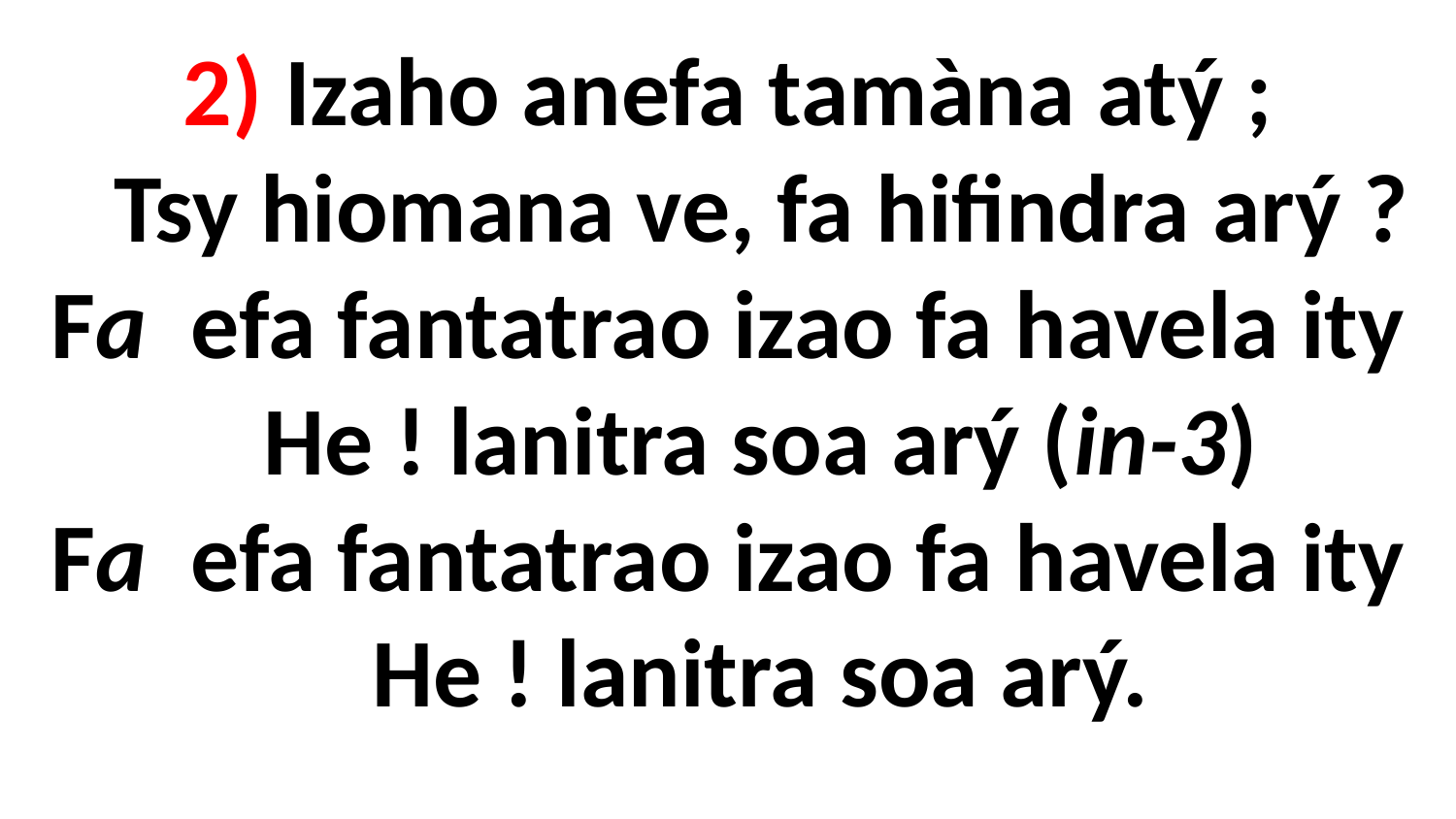

# 2) Izaho anefa tamàna atý ; Tsy hiomana ve, fa hifindra arý ? Fa  efa fantatrao izao fa havela ity He ! lanitra soa arý (in-3) Fa  efa fantatrao izao fa havela ity He ! lanitra soa arý.